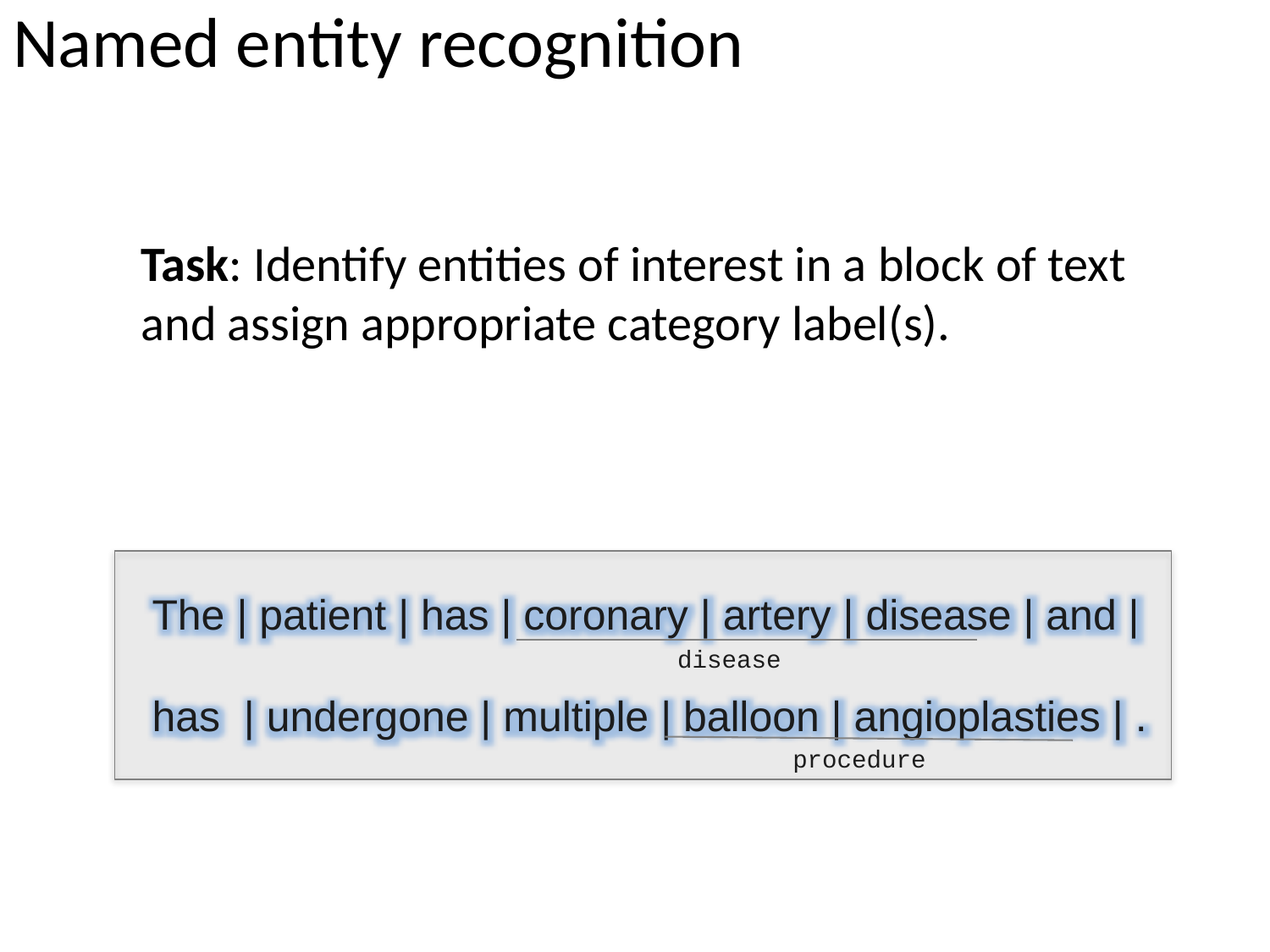

# Named entity recognition
Task: Identify entities of interest in a block of text and assign appropriate category label(s).

The | patient | has | coronary | artery | disease | and |
has  | undergone | multiple | balloon | angioplasties | .

disease
procedure